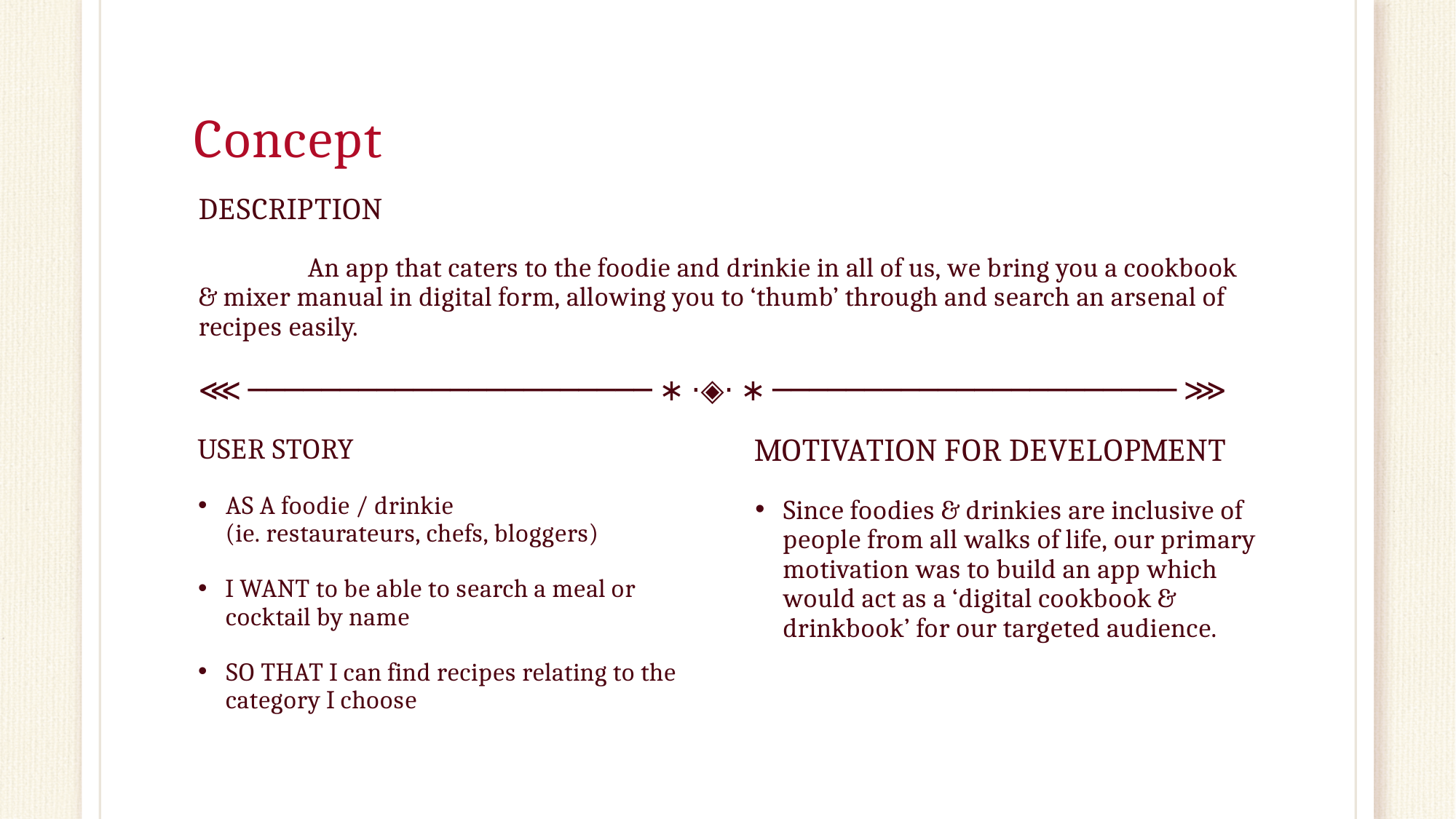

# Concept
DESCRIPTION
	An app that caters to the foodie and drinkie in all of us, we bring you a cookbook & mixer manual in digital form, allowing you to ‘thumb’ through and search an arsenal of recipes easily.
⋘ ────────────────────── ∗ ⋅◈⋅ ∗ ────────────────────── ⋙
USER STORY
AS A foodie / drinkie
(ie. restaurateurs, chefs, bloggers)
I WANT to be able to search a meal or cocktail by name
SO THAT I can find recipes relating to the category I choose

MOTIVATION FOR DEVELOPMENT
Since foodies & drinkies are inclusive of people from all walks of life, our primary motivation was to build an app which would act as a ‘digital cookbook & drinkbook’ for our targeted audience.